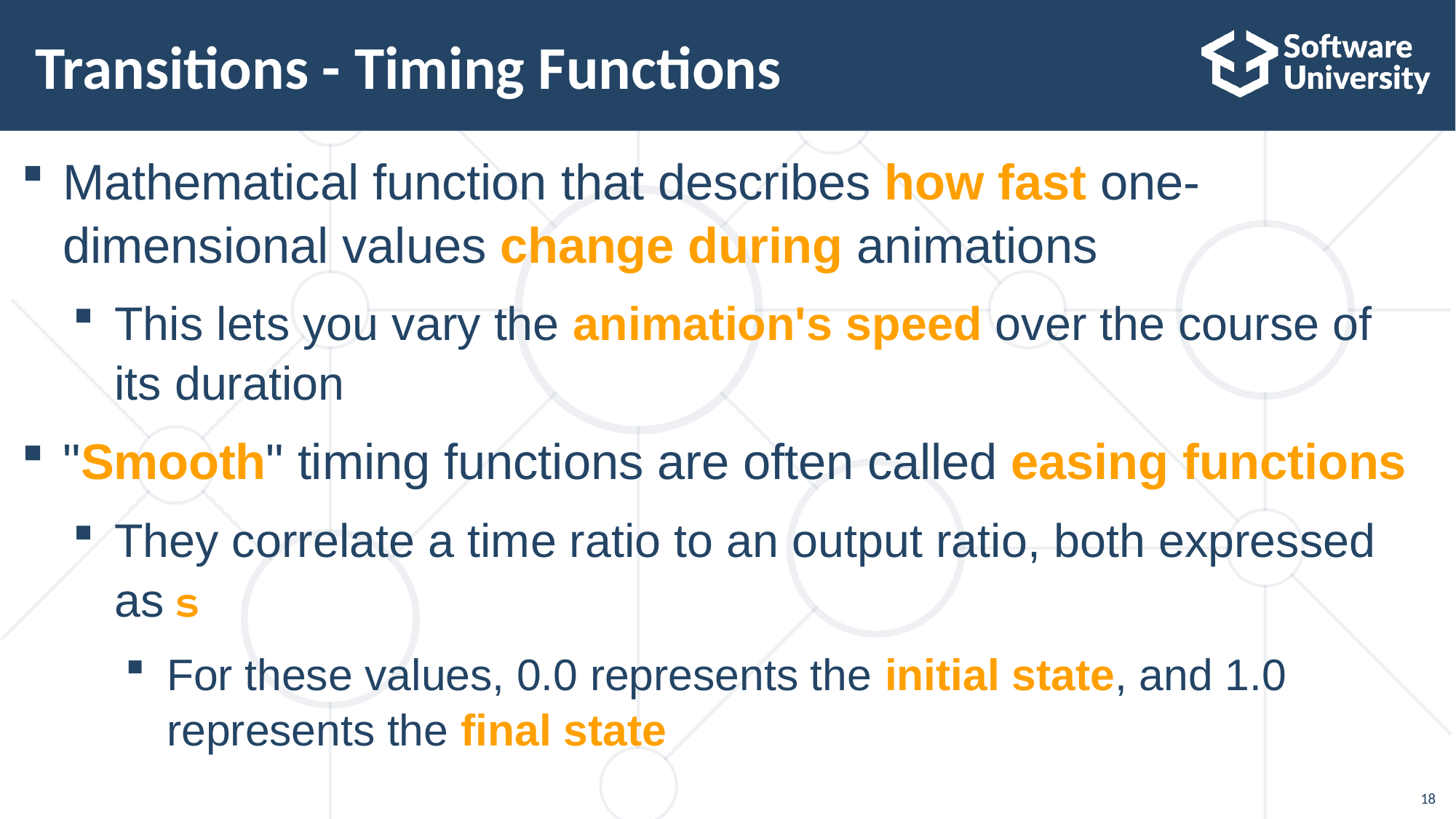

# Transitions - Timing Functions
Mathematical function that describes how fast one-dimensional values change during animations
This lets you vary the animation's speed over the course of its duration
"Smooth" timing functions are often called easing functions
They correlate a time ratio to an output ratio, both expressed as s
For these values, 0.0 represents the initial state, and 1.0 represents the final state
18